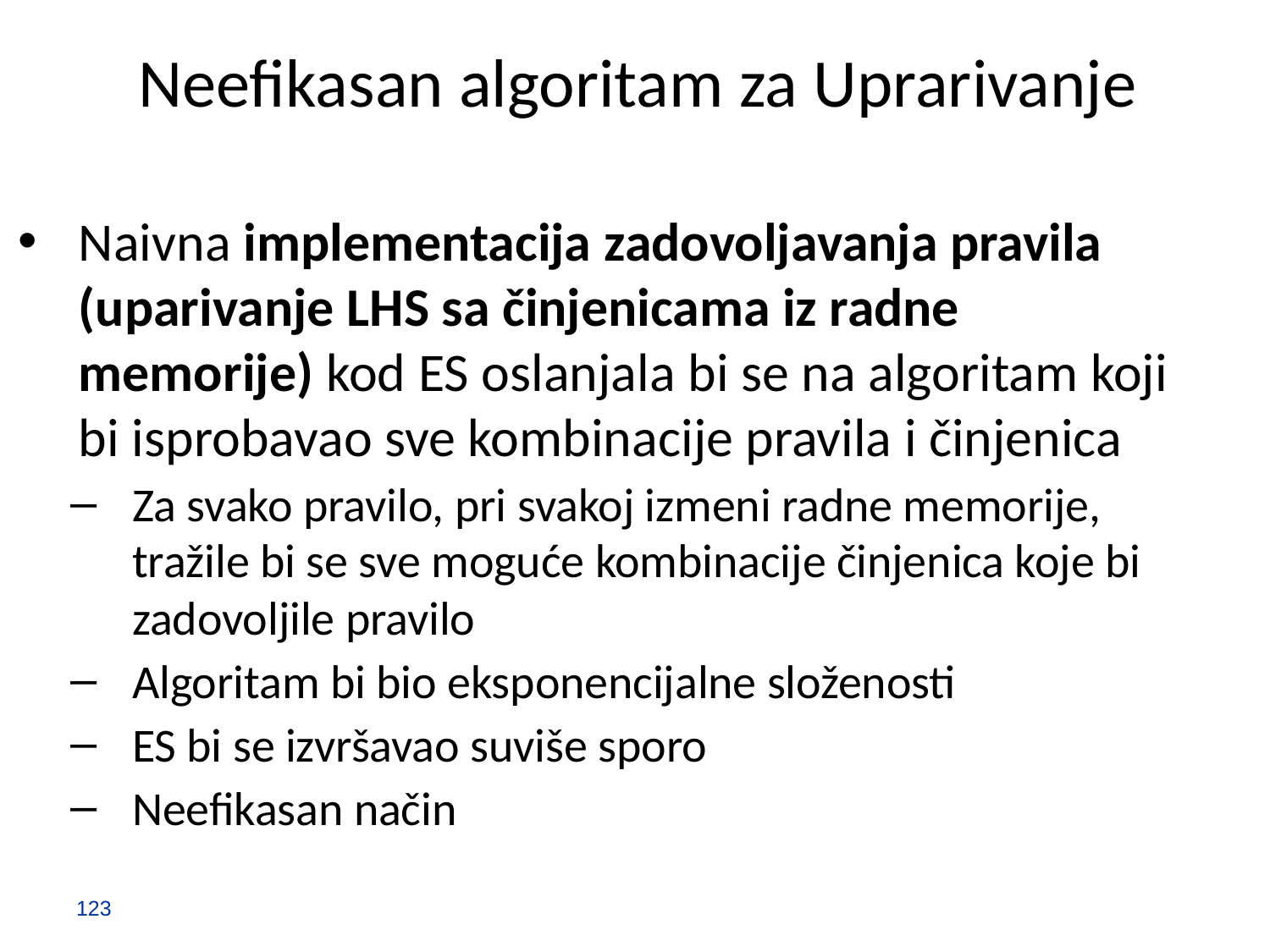

# Neefikasan algoritam za Uprarivanje
Naivna implementacija zadovoljavanja pravila (uparivanje LHS sa činjenicama iz radne memorije) kod ES oslanjala bi se na algoritam koji bi isprobavao sve kombinacije pravila i činjenica
Za svako pravilo, pri svakoj izmeni radne memorije, tražile bi se sve moguće kombinacije činjenica koje bi zadovoljile pravilo
Algoritam bi bio eksponencijalne složenosti
ES bi se izvršavao suviše sporo
Neefikasan način

123